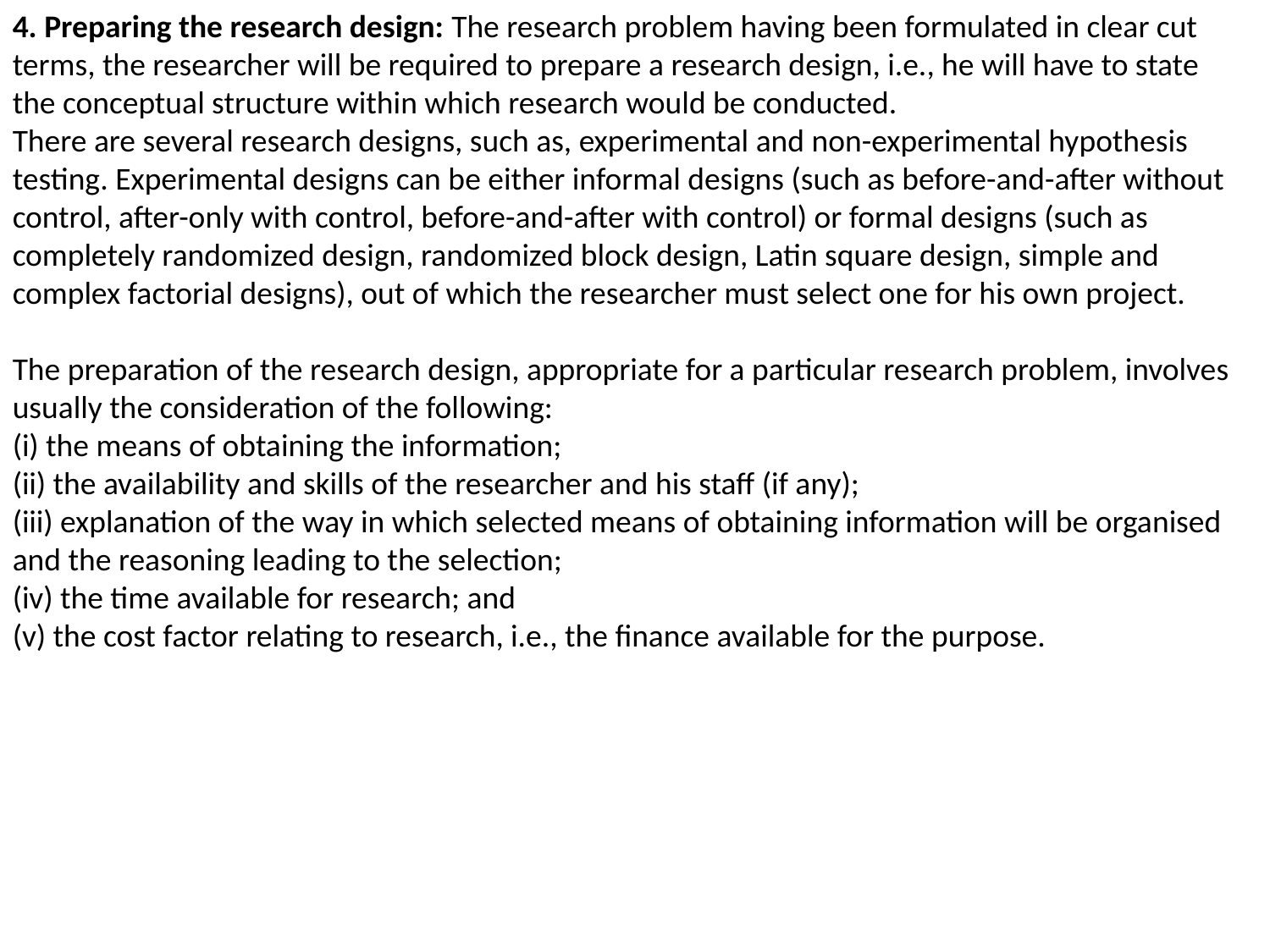

4. Preparing the research design: The research problem having been formulated in clear cut
terms, the researcher will be required to prepare a research design, i.e., he will have to state the conceptual structure within which research would be conducted.
There are several research designs, such as, experimental and non-experimental hypothesis
testing. Experimental designs can be either informal designs (such as before-and-after without control, after-only with control, before-and-after with control) or formal designs (such as completely randomized design, randomized block design, Latin square design, simple and complex factorial designs), out of which the researcher must select one for his own project.

The preparation of the research design, appropriate for a particular research problem, involves
usually the consideration of the following:
(i) the means of obtaining the information;
(ii) the availability and skills of the researcher and his staff (if any);
(iii) explanation of the way in which selected means of obtaining information will be organised
and the reasoning leading to the selection;
(iv) the time available for research; and
(v) the cost factor relating to research, i.e., the finance available for the purpose.